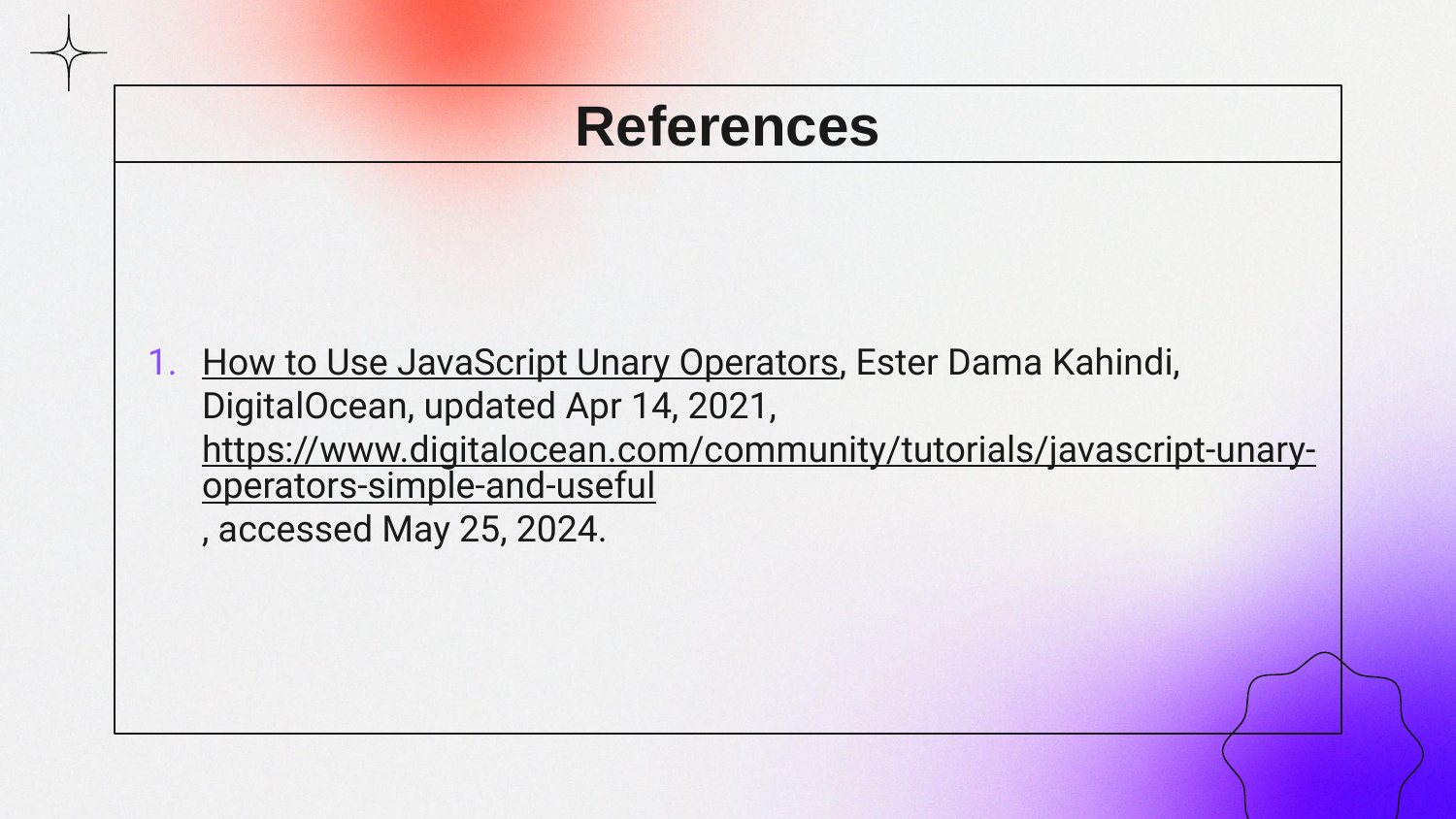

# References
How to Use JavaScript Unary Operators, Ester Dama Kahindi, DigitalOcean, updated Apr 14, 2021, https://www.digitalocean.com/community/tutorials/javascript-unary-operators-simple-and-useful, accessed May 25, 2024.